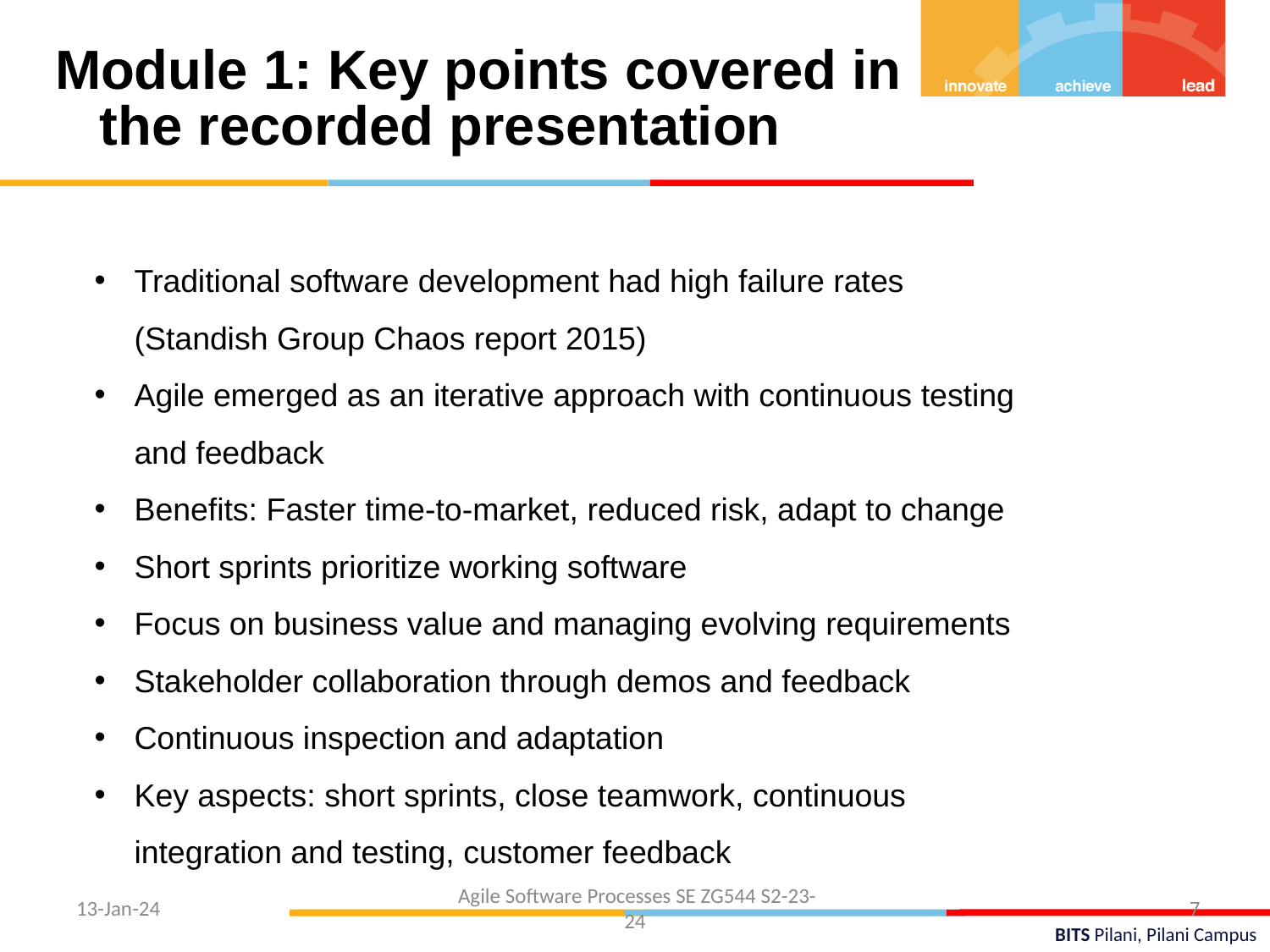

Module 1: Key points covered in the recorded presentation
Traditional software development had high failure rates (Standish Group Chaos report 2015)
Agile emerged as an iterative approach with continuous testing and feedback
Benefits: Faster time-to-market, reduced risk, adapt to change
Short sprints prioritize working software
Focus on business value and managing evolving requirements
Stakeholder collaboration through demos and feedback
Continuous inspection and adaptation
Key aspects: short sprints, close teamwork, continuous integration and testing, customer feedback
 Agile Software Processes SE ZG544 S2-23-24
13-Jan-24
7